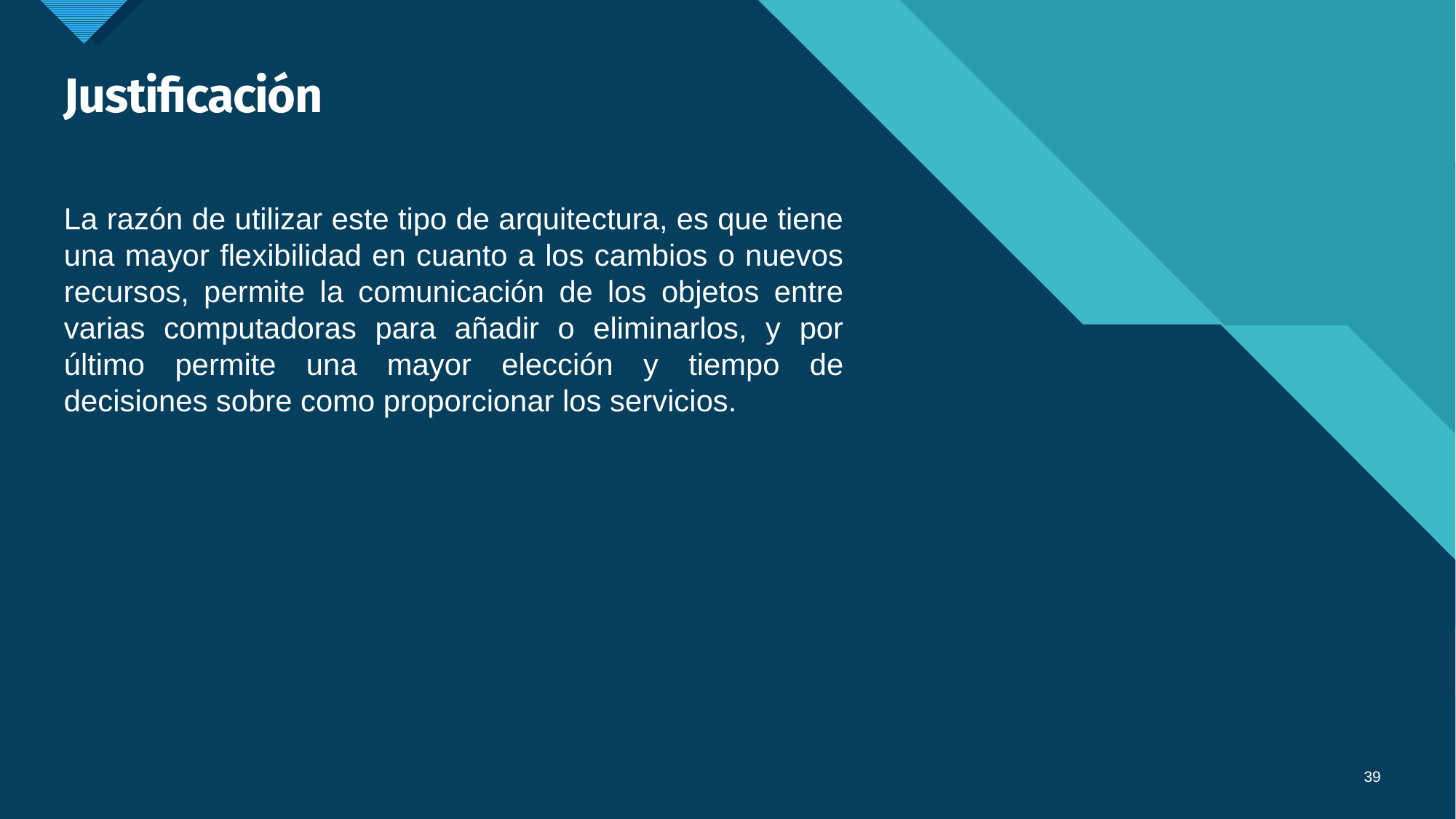

# Justificación
La razón de utilizar este tipo de arquitectura, es que tiene una mayor flexibilidad en cuanto a los cambios o nuevos recursos, permite la comunicación de los objetos entre varias computadoras para añadir o eliminarlos, y por último permite una mayor elección y tiempo de decisiones sobre como proporcionar los servicios.
39